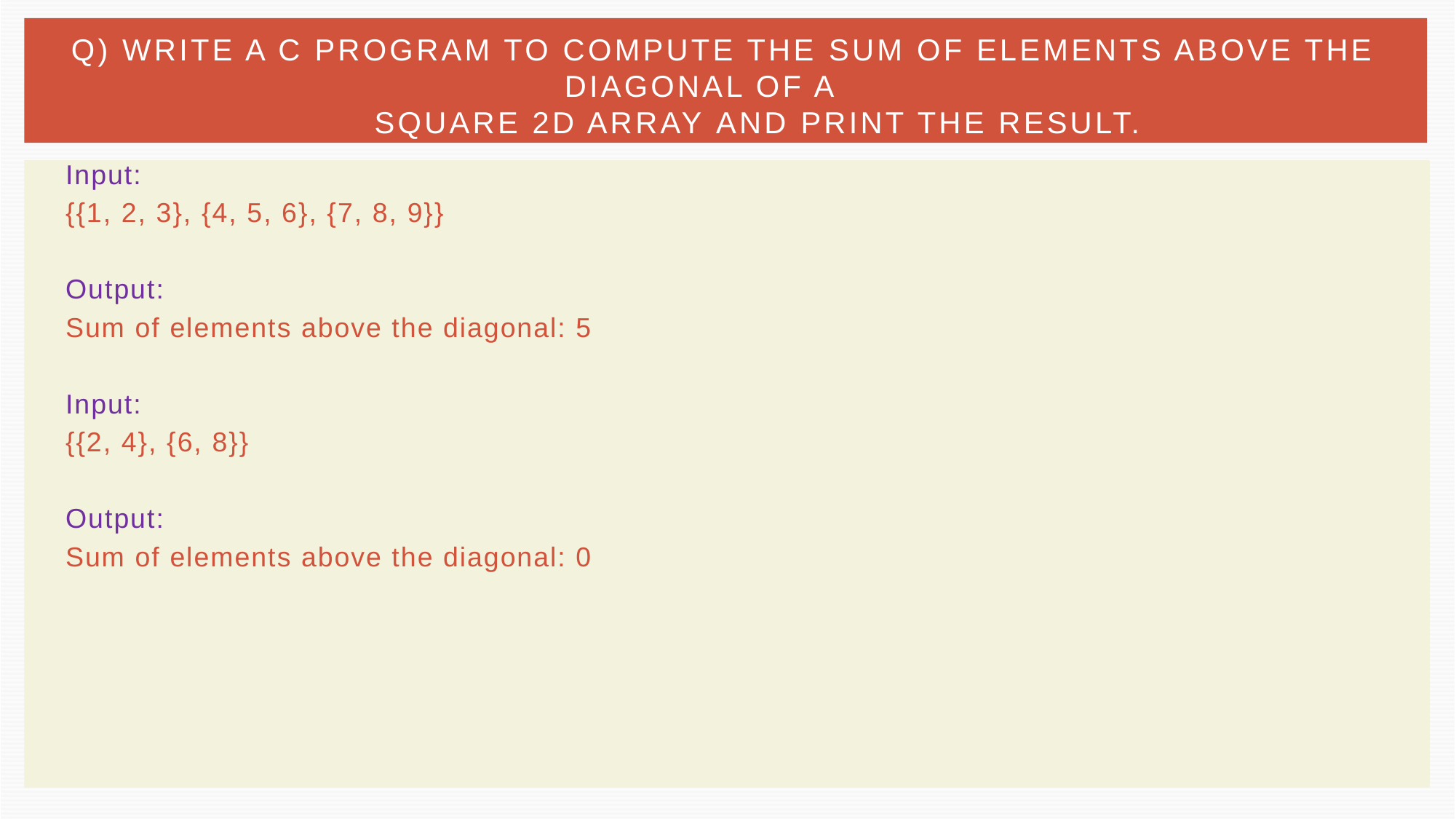

# Q) Write a C program to compute the sum of elements above the diagonal of a square 2D array and print the result.

Input:
{{1, 2, 3}, {4, 5, 6}, {7, 8, 9}}

Output:
Sum of elements above the diagonal: 5

Input:
{{2, 4}, {6, 8}}

Output:
Sum of elements above the diagonal: 0